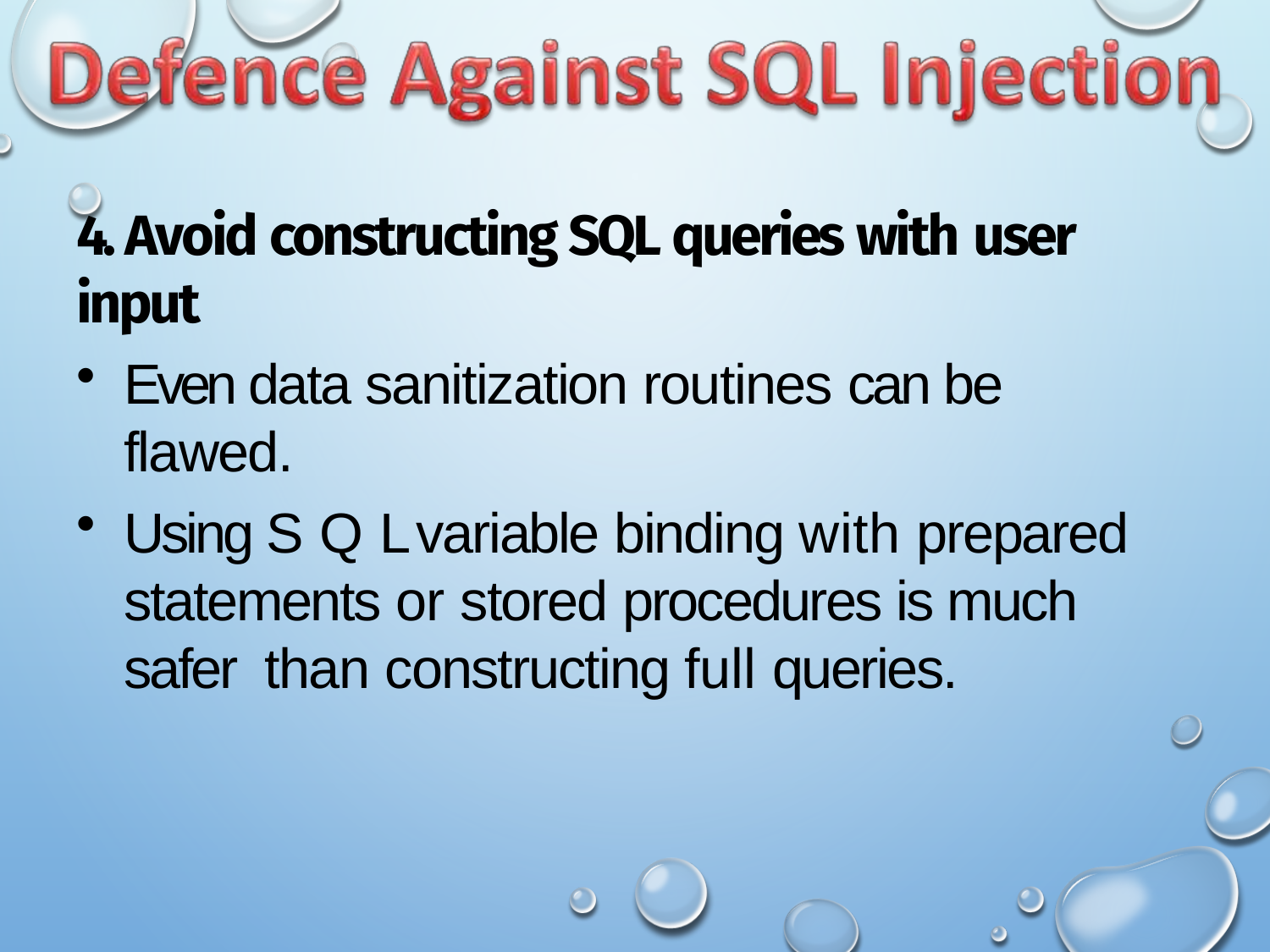

4. Avoid constructing SQL queries with user  input
Even data sanitization routines can be flawed.
Using S Q L variable binding with prepared  statements or stored procedures is much safer  than constructing full queries.